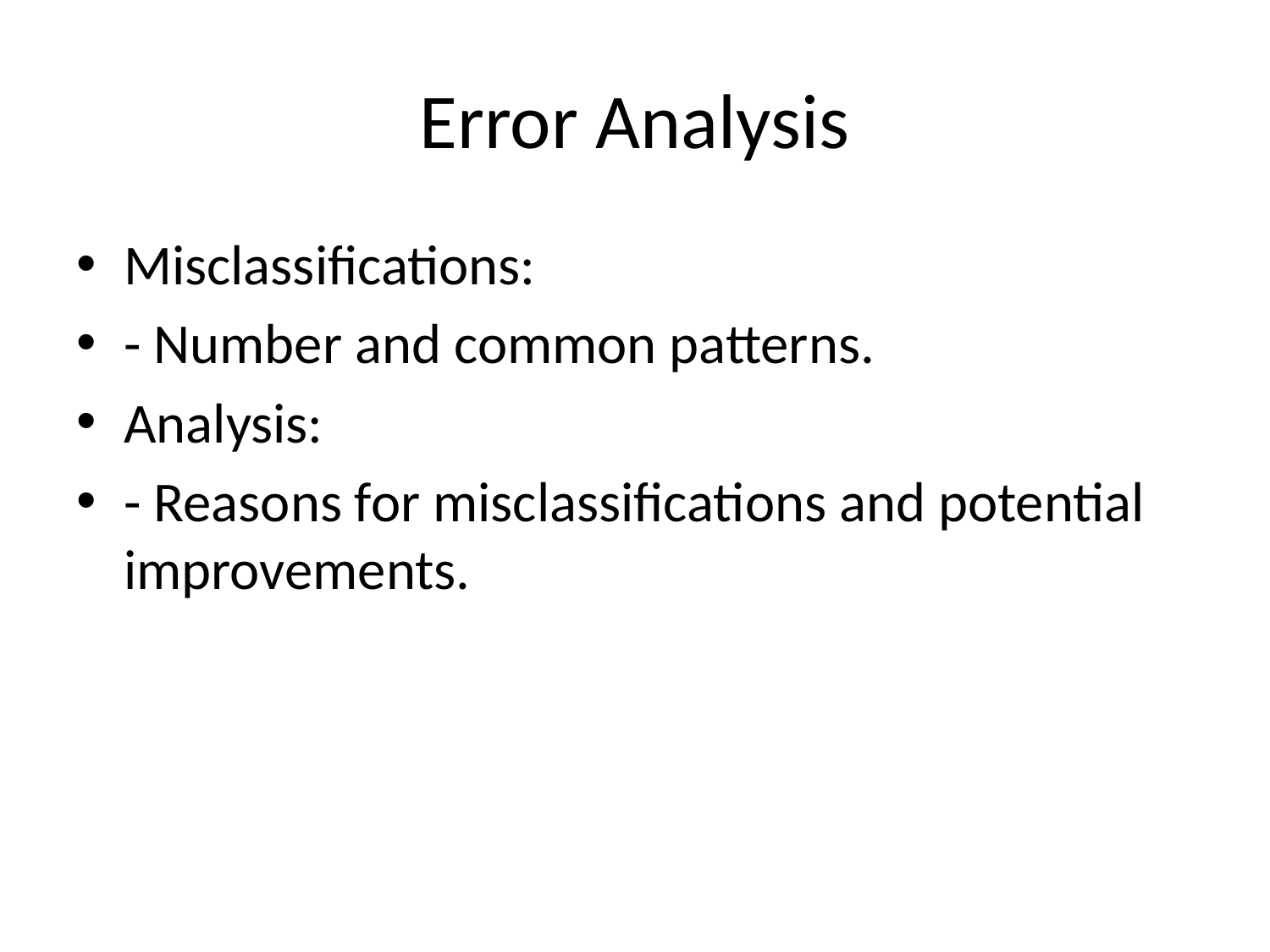

# Error Analysis
Misclassifications:
- Number and common patterns.
Analysis:
- Reasons for misclassifications and potential improvements.